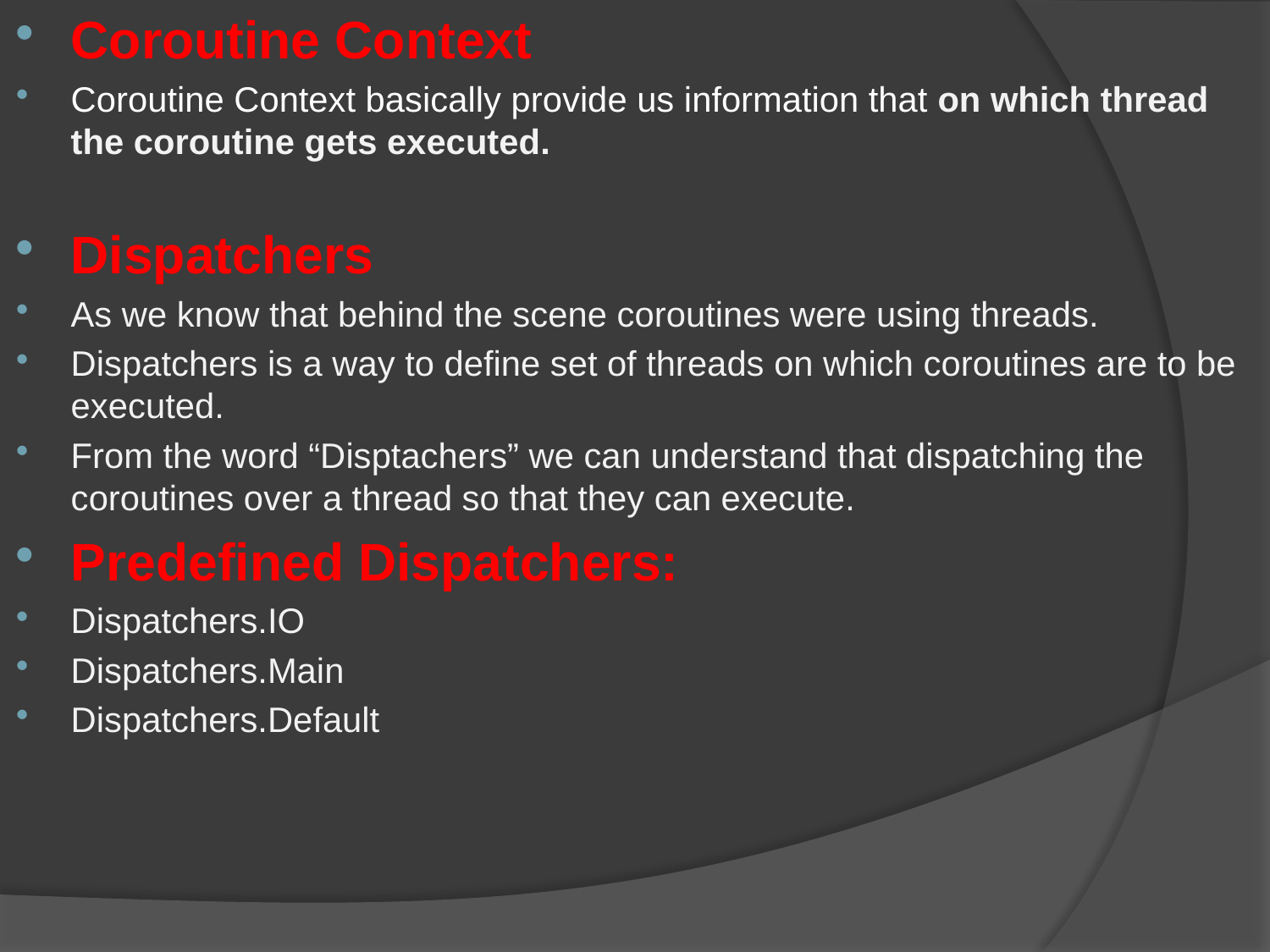

Coroutine Context
Coroutine Context basically provide us information that on which thread the coroutine gets executed.

Dispatchers
As we know that behind the scene coroutines were using threads.
Dispatchers is a way to define set of threads on which coroutines are to be executed.
From the word “Disptachers” we can understand that dispatching the coroutines over a thread so that they can execute.
Predefined Dispatchers:
Dispatchers.IO
Dispatchers.Main
Dispatchers.Default